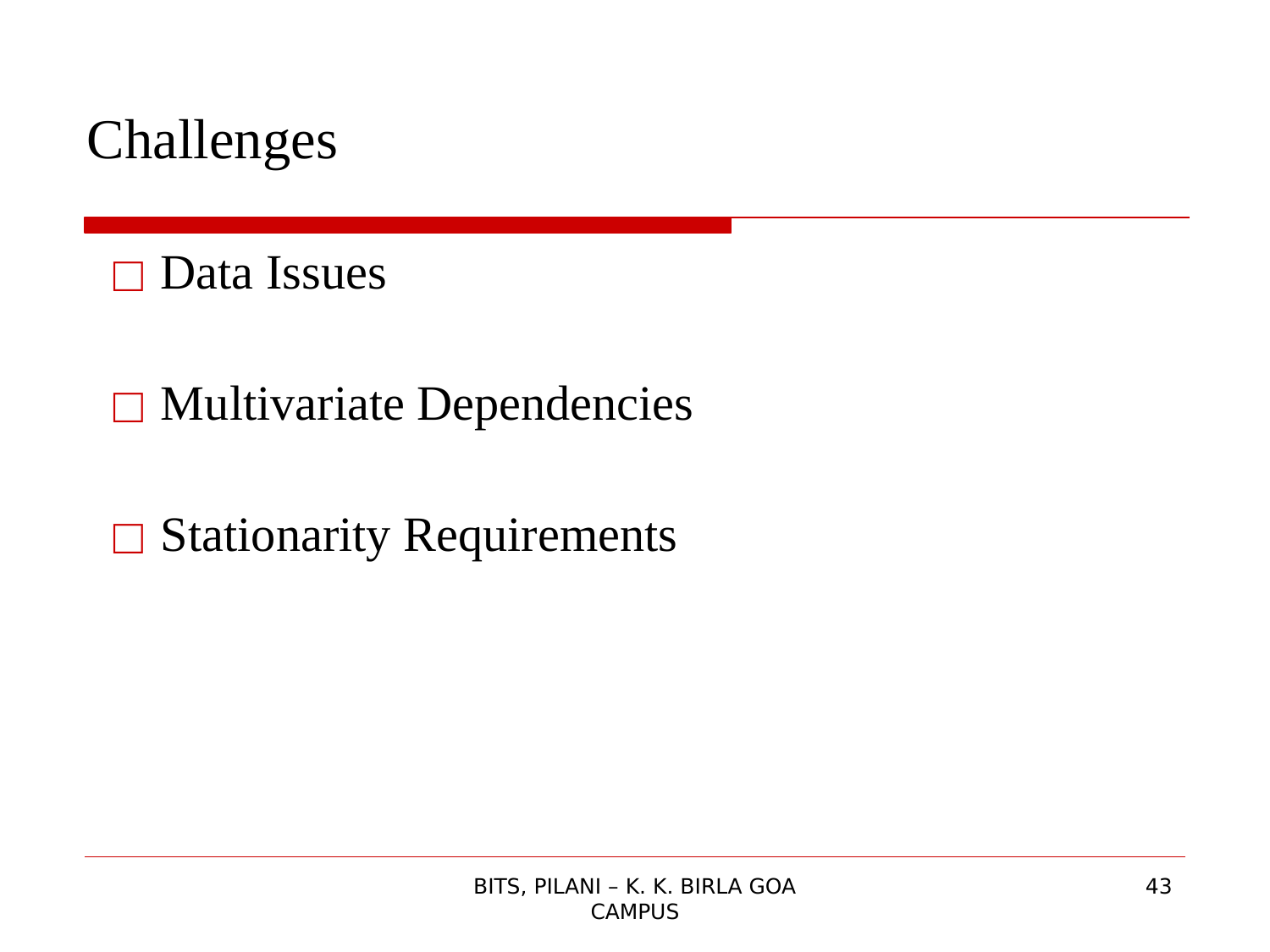

# Challenges
Data Issues

Multivariate Dependencies

Stationarity Requirements

BITS, PILANI – K. K. BIRLA GOA CAMPUS
43